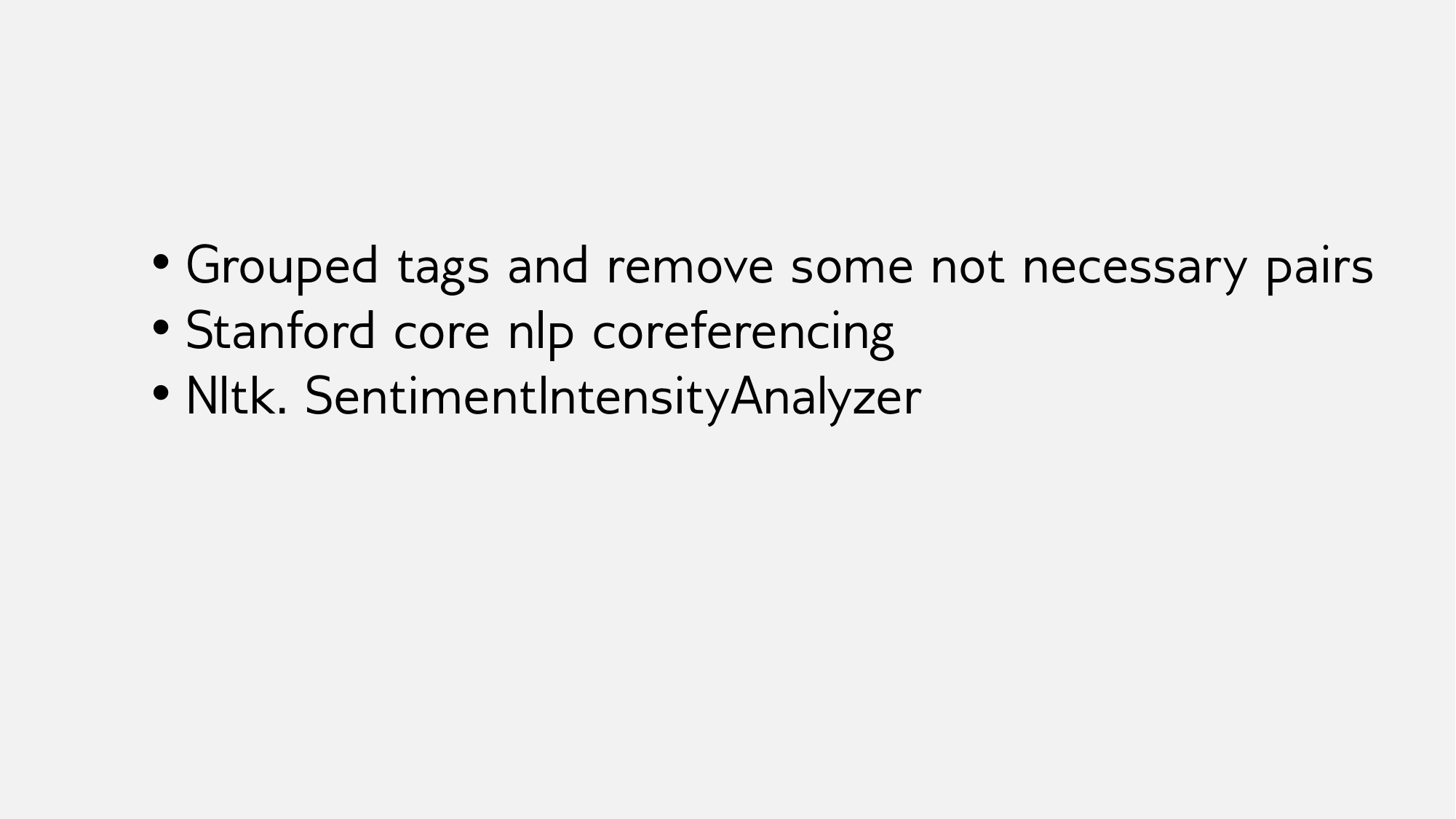

Grouped tags and remove some not necessary pairs
Stanford core nlp coreferencing
Nltk. SentimentIntensityAnalyzer